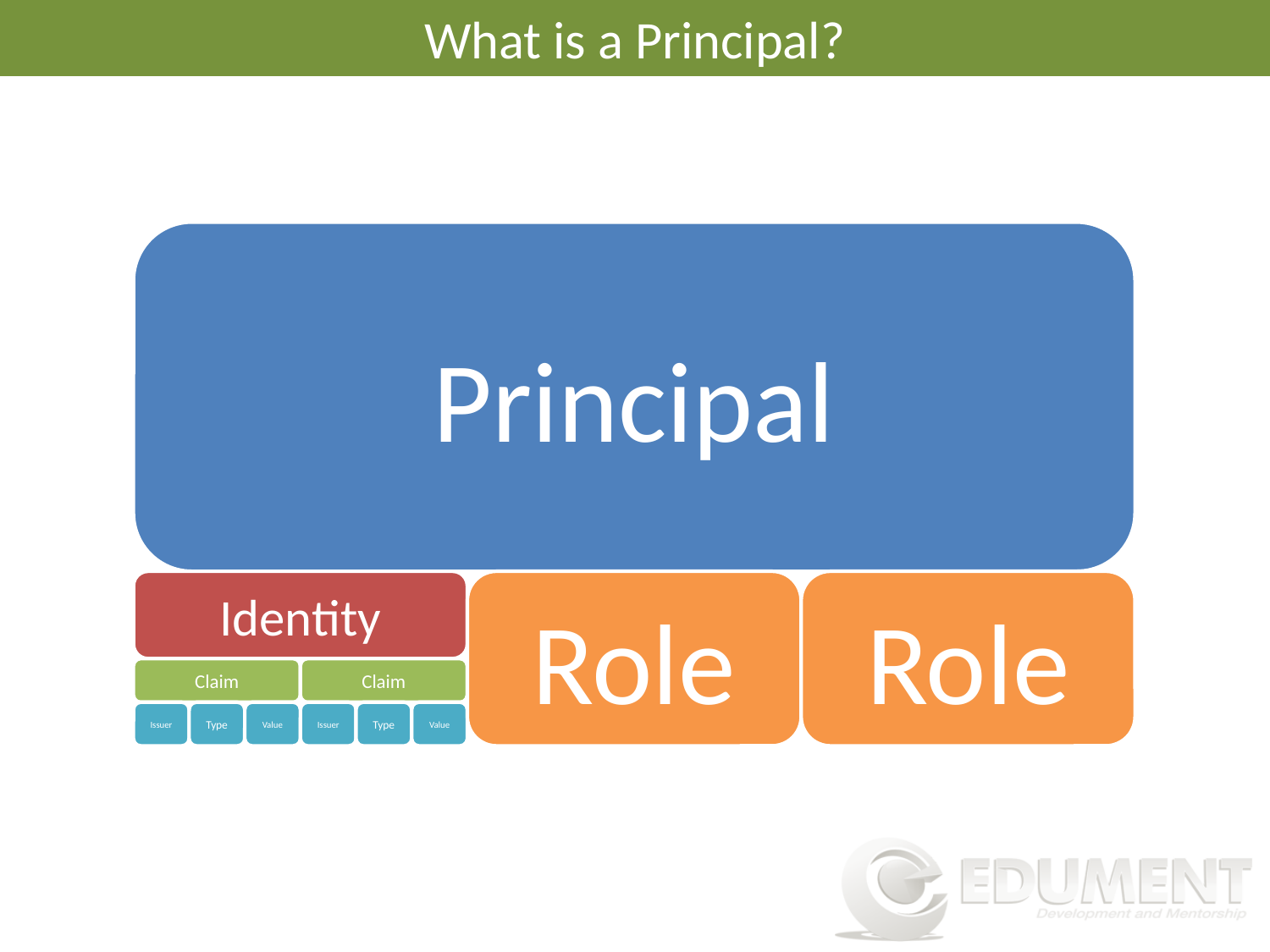

# What is a Principal?
Principal
Identity
Claim
Claim
Role
Issuer
Type
Value
Issuer
Type
Value
Role